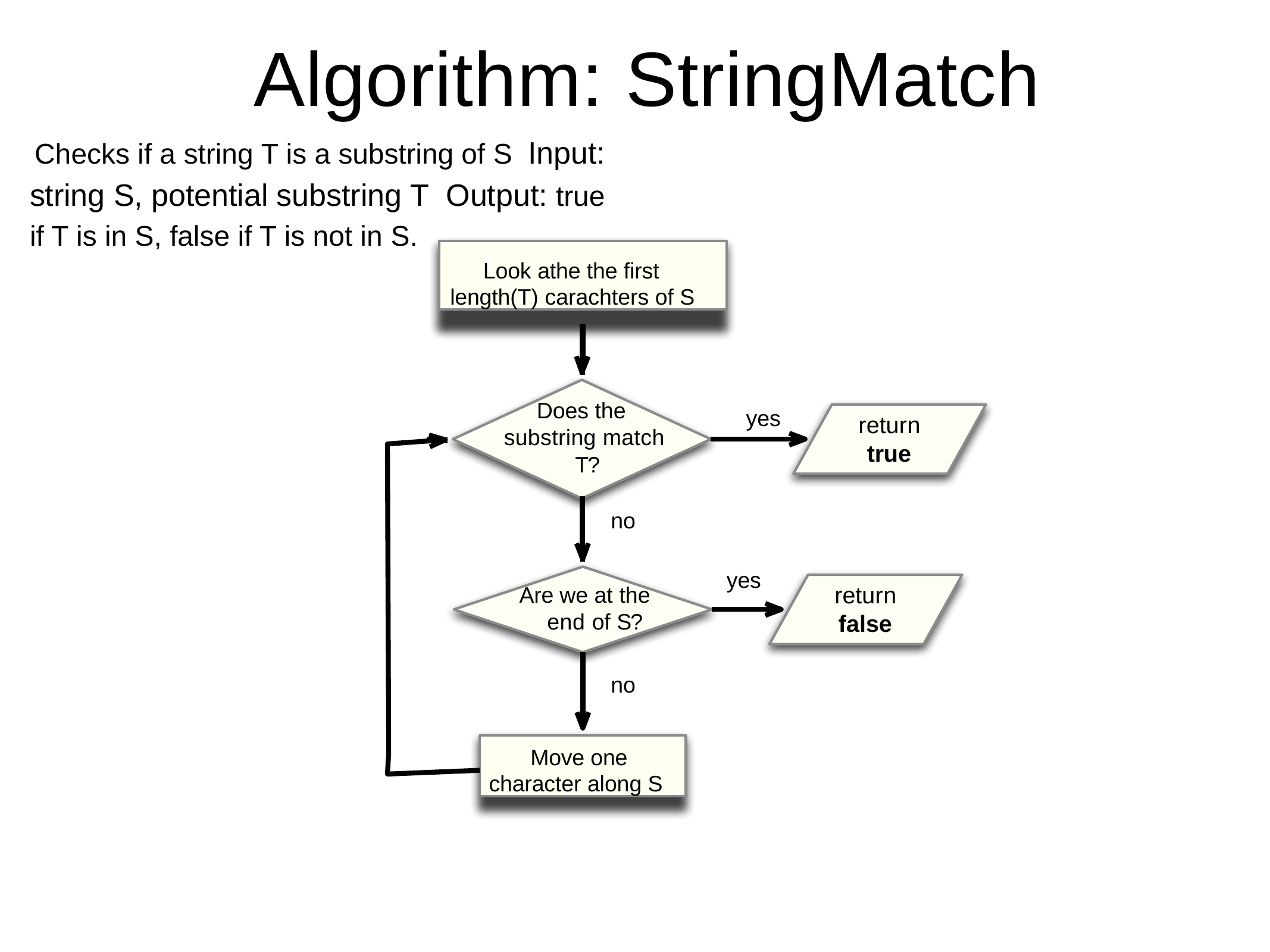

# Algorithm: StringMatch
Checks if a string T is a substring of S  Input: string S, potential substring T  Output: true if T is in S, false if T is not in S.

Look athe the first  length(T) carachters of S

Does the  substring match  T?

yes

return
true

no

yes

return
false
Are we at the  end of S?

no

Move one  character along S